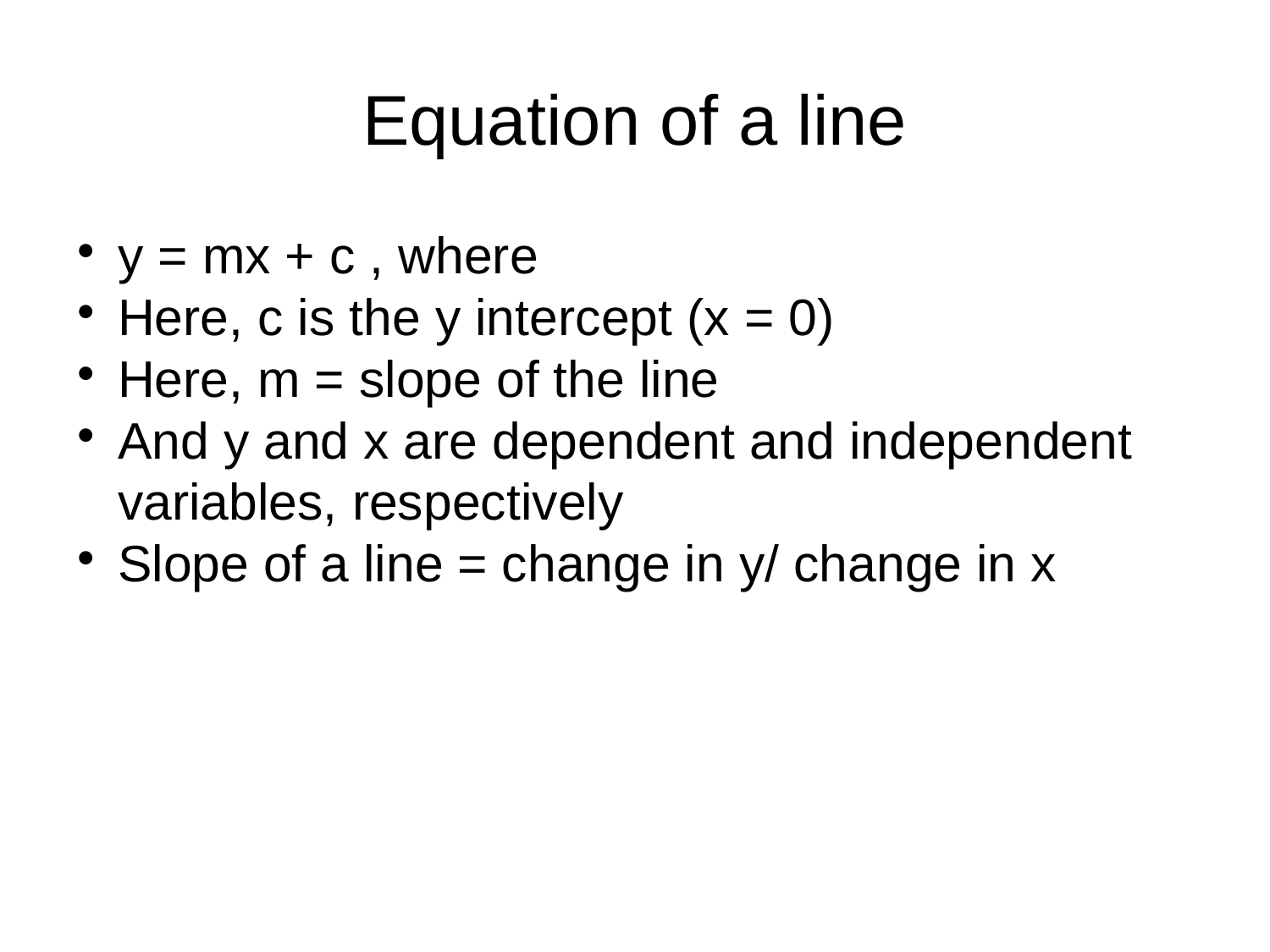

Equation of a line
y = mx + c , where
Here, c is the y intercept (x = 0)
Here, m = slope of the line
And y and x are dependent and independent variables, respectively
Slope of a line = change in y/ change in x